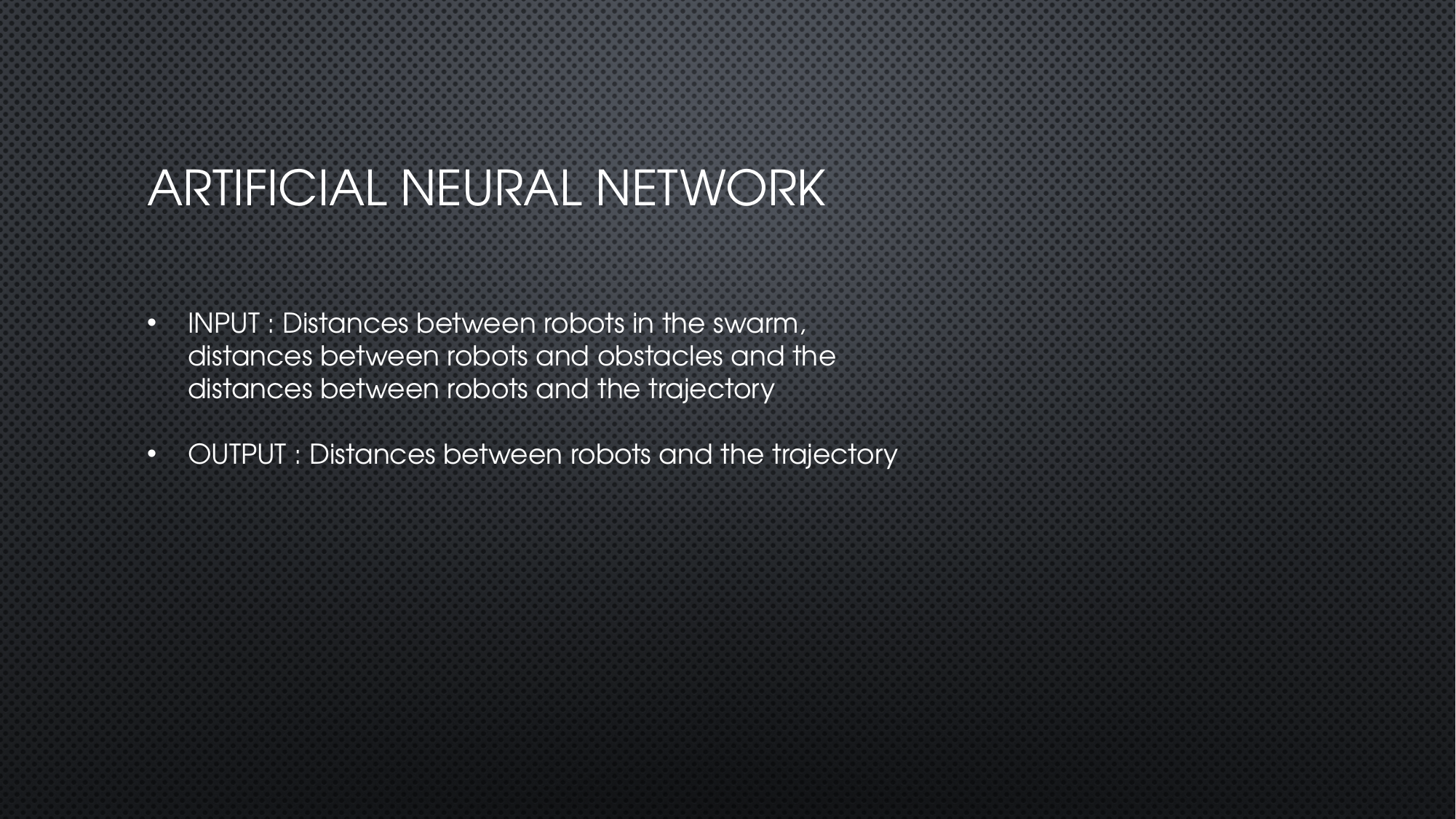

# Artificial Neural Network
INPUT : Distances between robots in the swarm, distances between robots and obstacles and the distances between robots and the trajectory

OUTPUT : Distances between robots and the trajectory